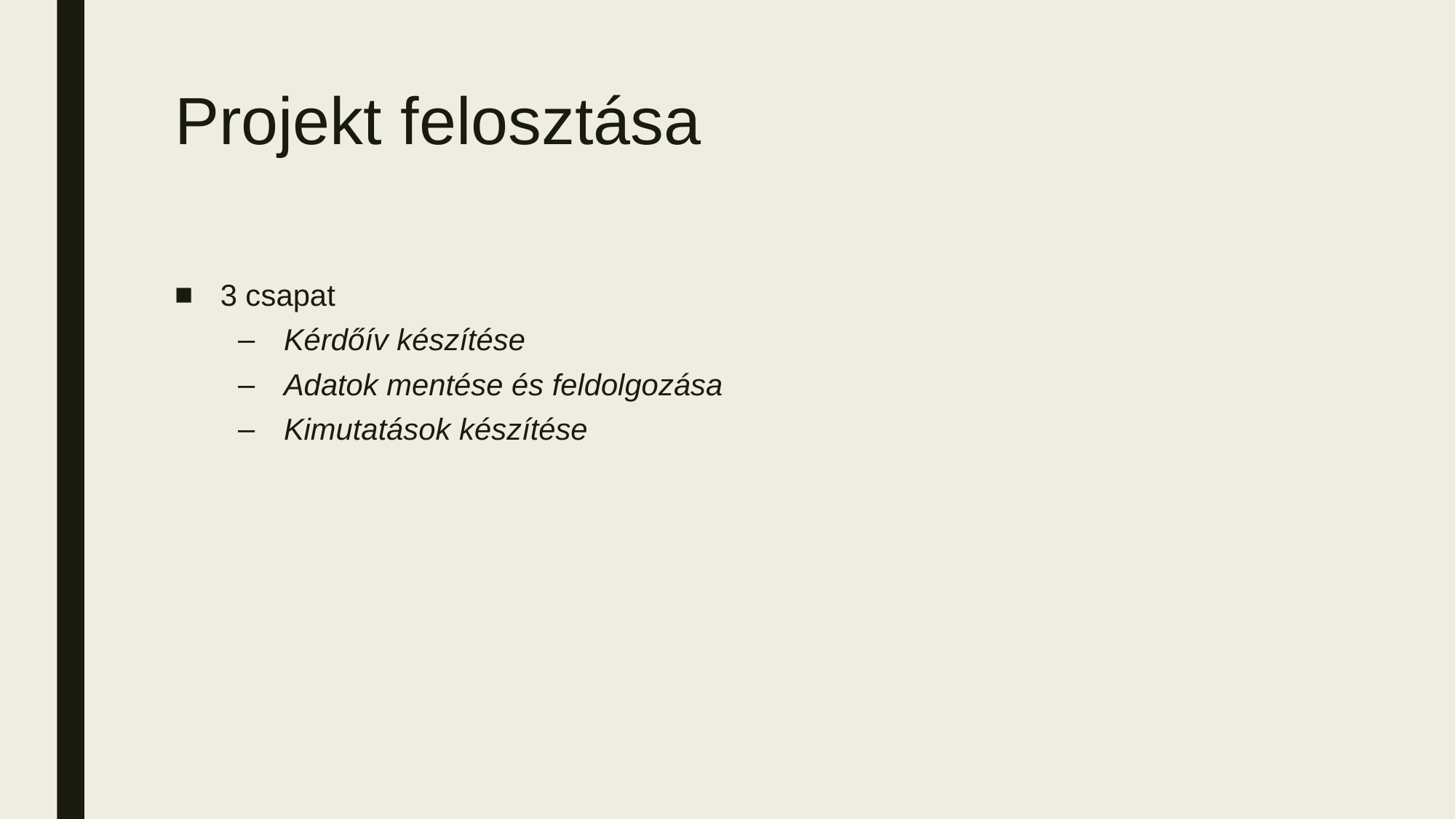

# Projekt felosztása
3 csapat
Kérdőív készítése
Adatok mentése és feldolgozása
Kimutatások készítése